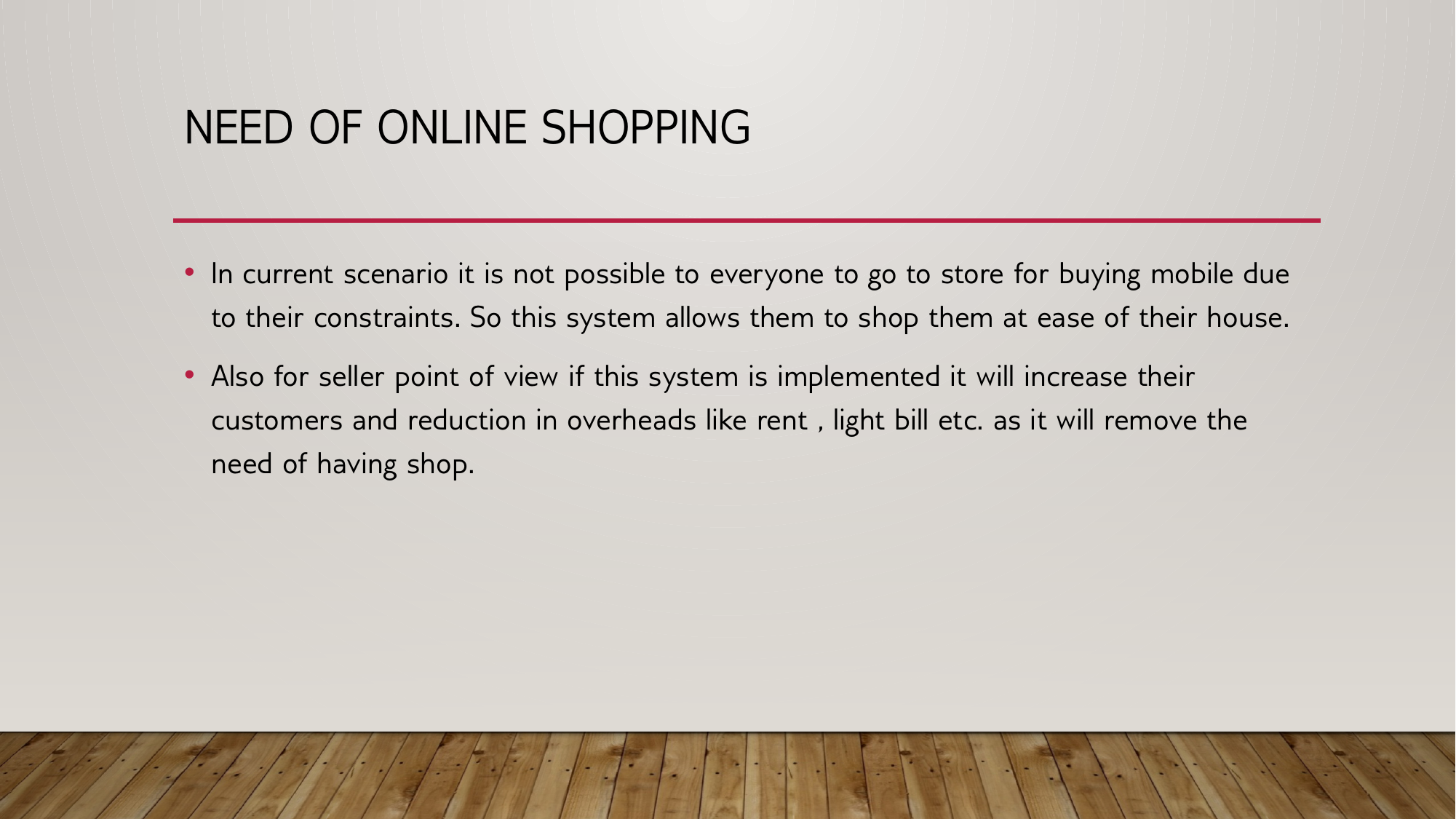

# Need of online shopping
In current scenario it is not possible to everyone to go to store for buying mobile due to their constraints. So this system allows them to shop them at ease of their house.
Also for seller point of view if this system is implemented it will increase their customers and reduction in overheads like rent , light bill etc. as it will remove the need of having shop.